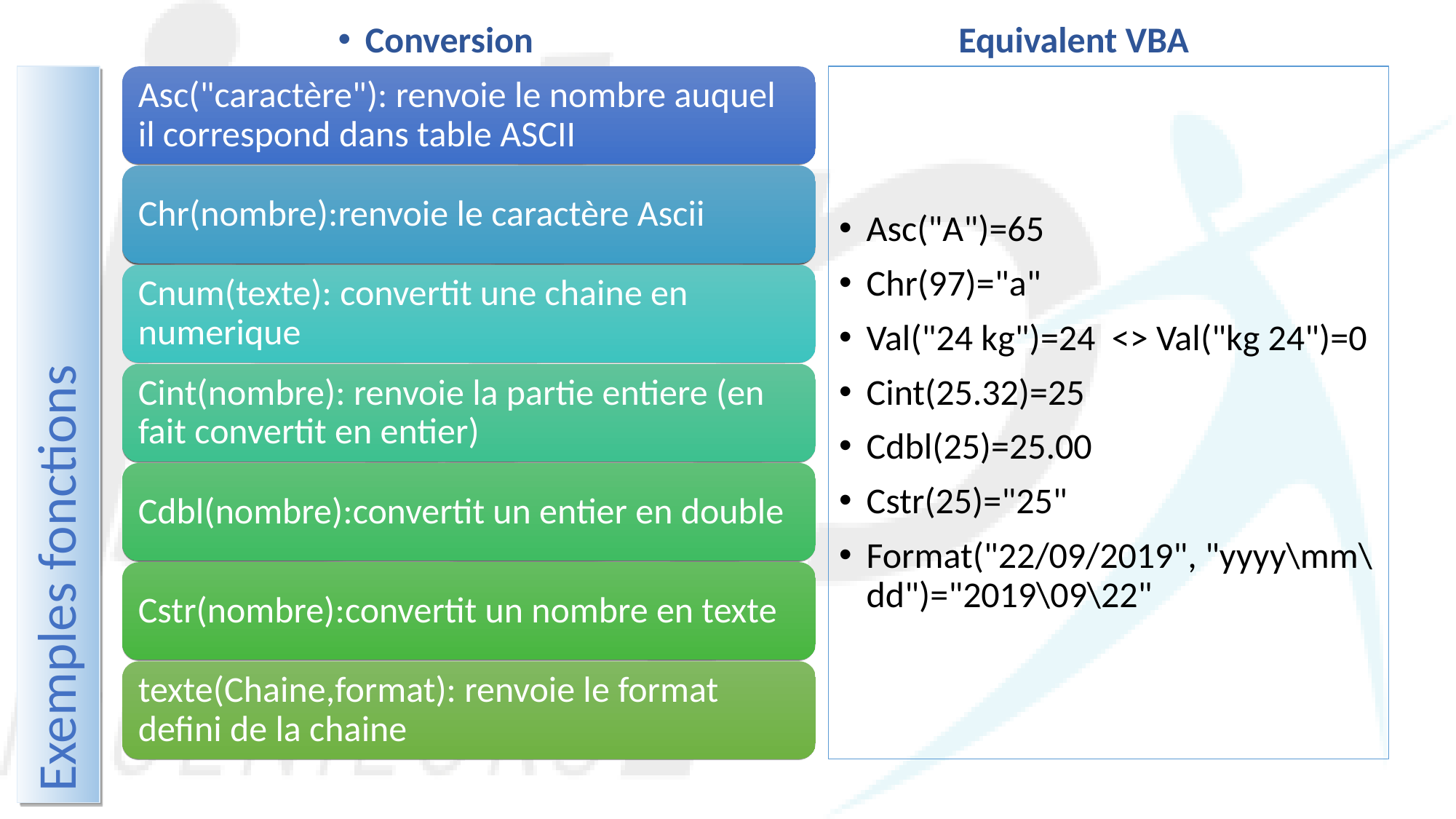

Conversion
Equivalent VBA
Asc("A")=65
Chr(97)="a"
Val("24 kg")=24  <> Val("kg 24")=0
Cint(25.32)=25
Cdbl(25)=25.00
Cstr(25)="25"
Format("22/09/2019", "yyyy\mm\dd")="2019\09\22"
Asc("caractère"): renvoie le nombre auquel il correspond dans table ASCII
Chr(nombre):renvoie le caractère Ascii
Cnum(texte): convertit une chaine en numerique
Cint(nombre): renvoie la partie entiere (en fait convertit en entier)
Cdbl(nombre):convertit un entier en double
Cstr(nombre):convertit un nombre en texte
texte(Chaine,format): renvoie le format defini de la chaine
Exemples fonctions